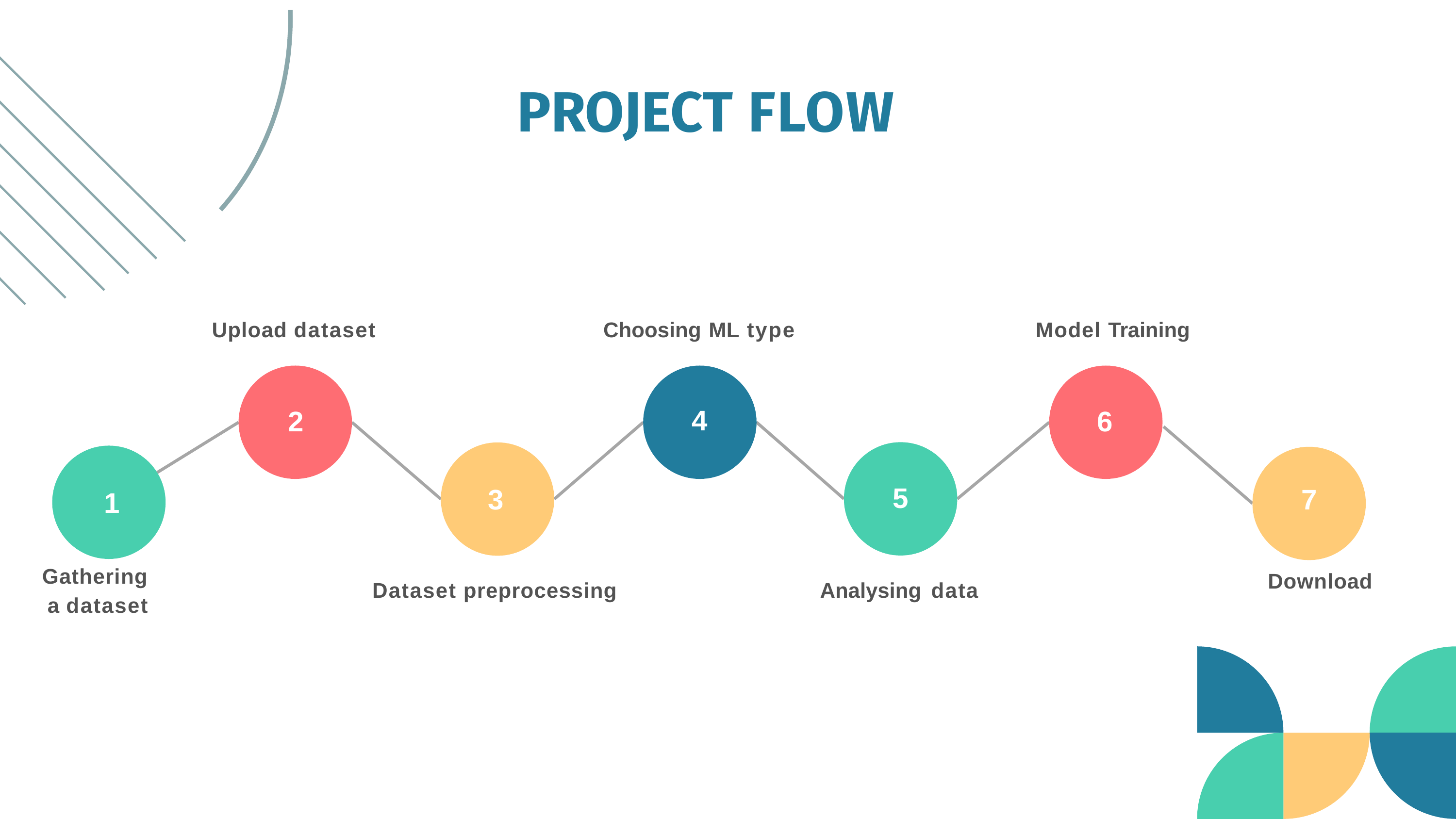

# PROJECT FLOW
Upload dataset
Choosing ML type
Model Training

4
2
6

5
3
7
1
Gathering a dataset
Download
Dataset preprocessing
Analysing data